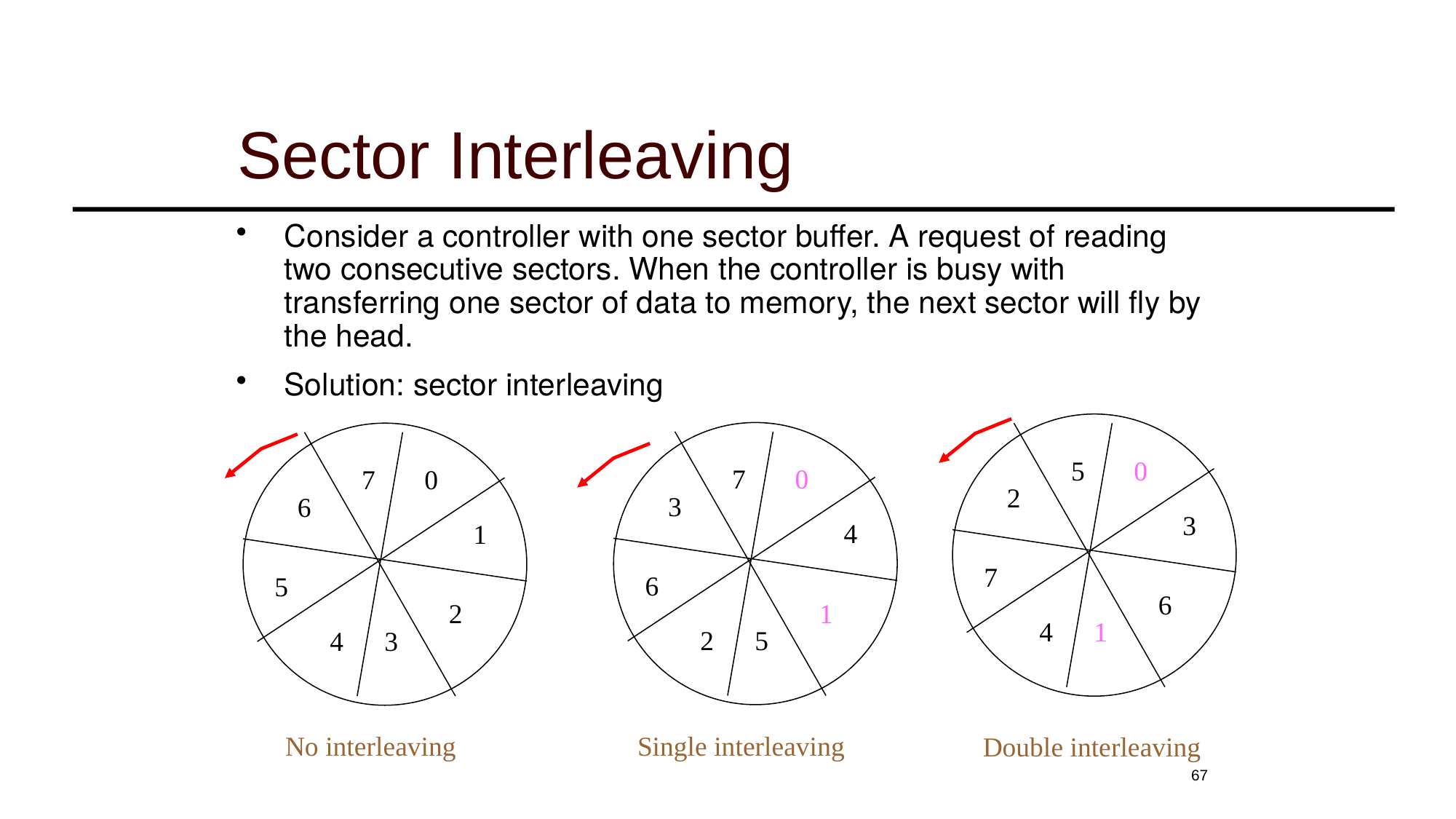

# Sector Interleaving
Consider a controller with one sector buffer. A request of reading two consecutive sectors. When the controller is busy with transferring one sector of data to memory, the next sector will fly by the head.
Solution: sector interleaving

5
0
7
0
7
0

2

3
6
3
4
1

7
6
5
6
1
2
4
1
2
5
4
3

No interleaving
Single interleaving
Double interleaving
67